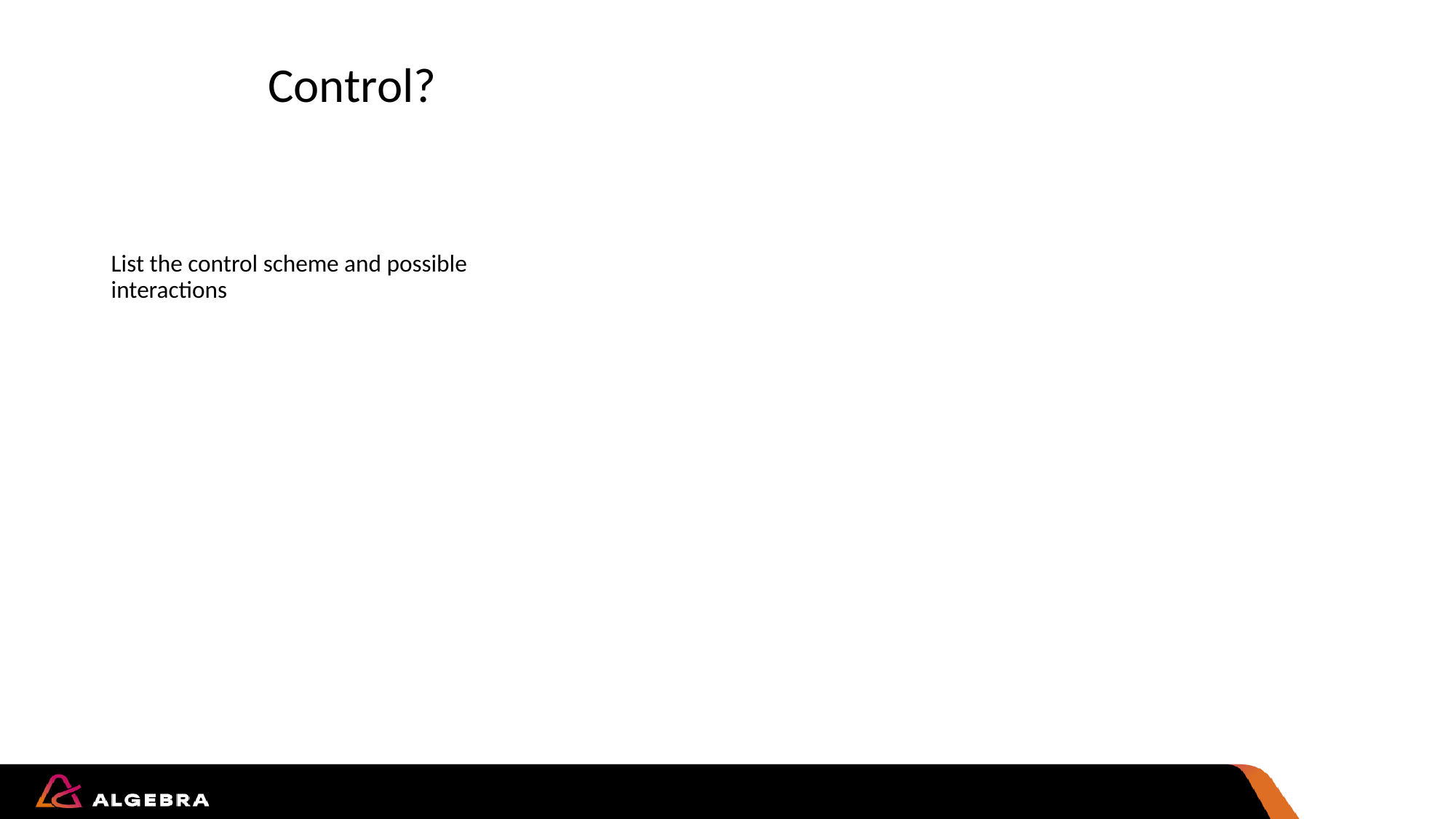

# Control?
List the control scheme and possible interactions